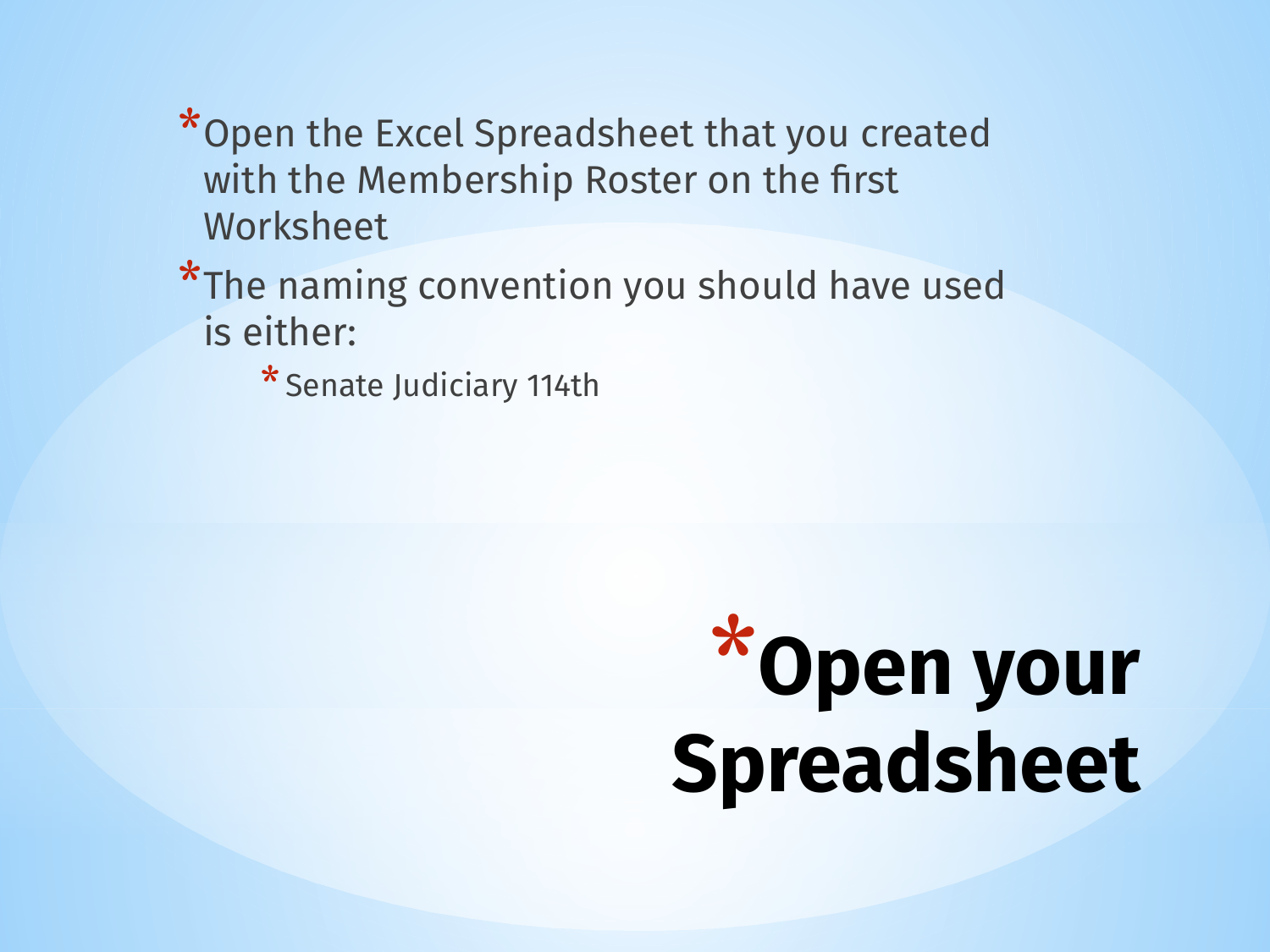

Open the Excel Spreadsheet that you created with the Membership Roster on the first Worksheet
The naming convention you should have used is either:
Senate Judiciary 114th

# Open your Spreadsheet